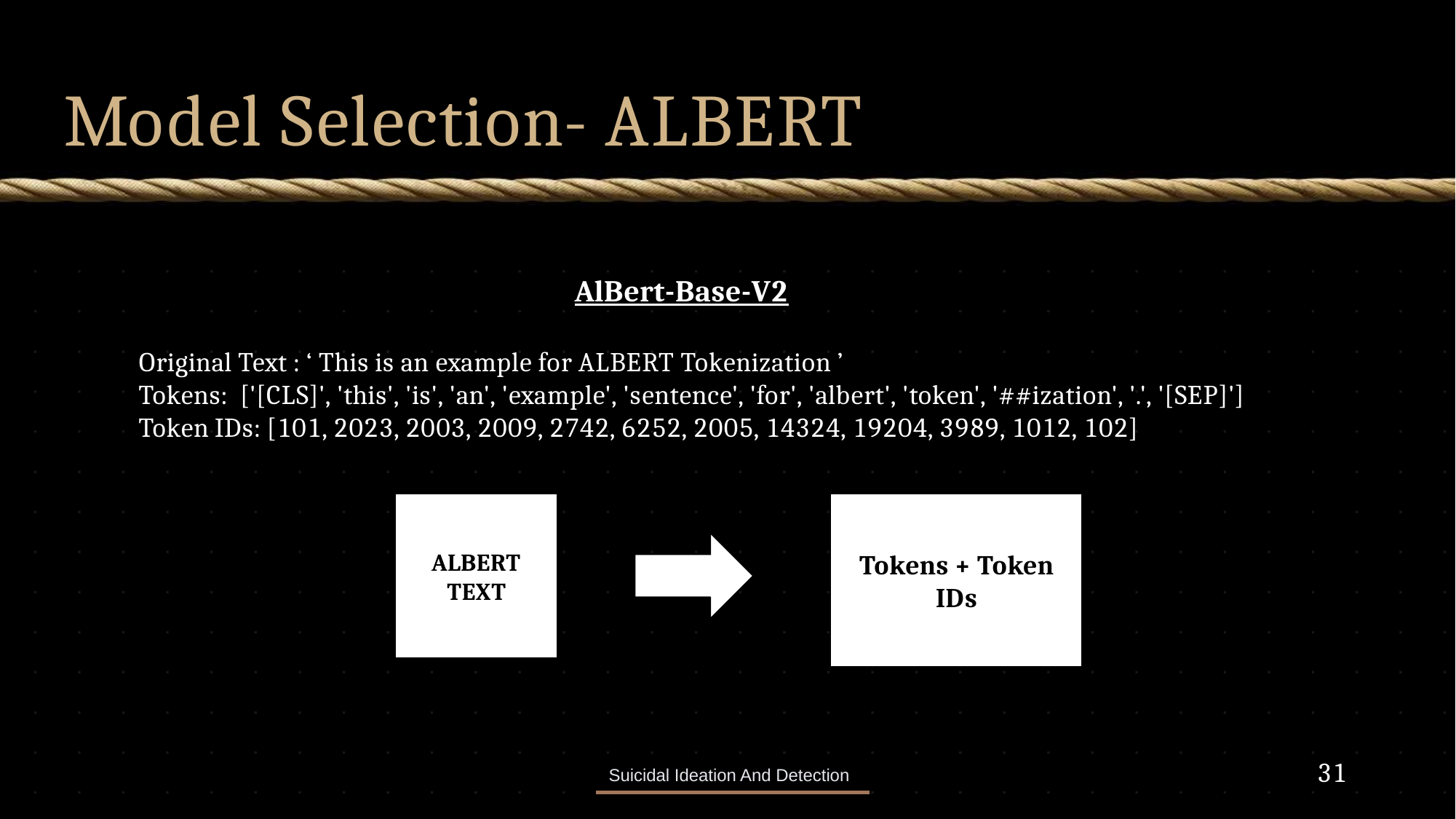

# Model Selection- ALBERT

AlBert-Base-V2

Original Text : ‘ This is an example for ALBERT Tokenization ’
Tokens:  ['[CLS]', 'this', 'is', 'an', 'example', 'sentence', 'for', 'albert', 'token', '##ization', '.', '[SEP]']
Token IDs: [101, 2023, 2003, 2009, 2742, 6252, 2005, 14324, 19204, 3989, 1012, 102]

ALBERT
TEXT
Tokens + Token IDs

31